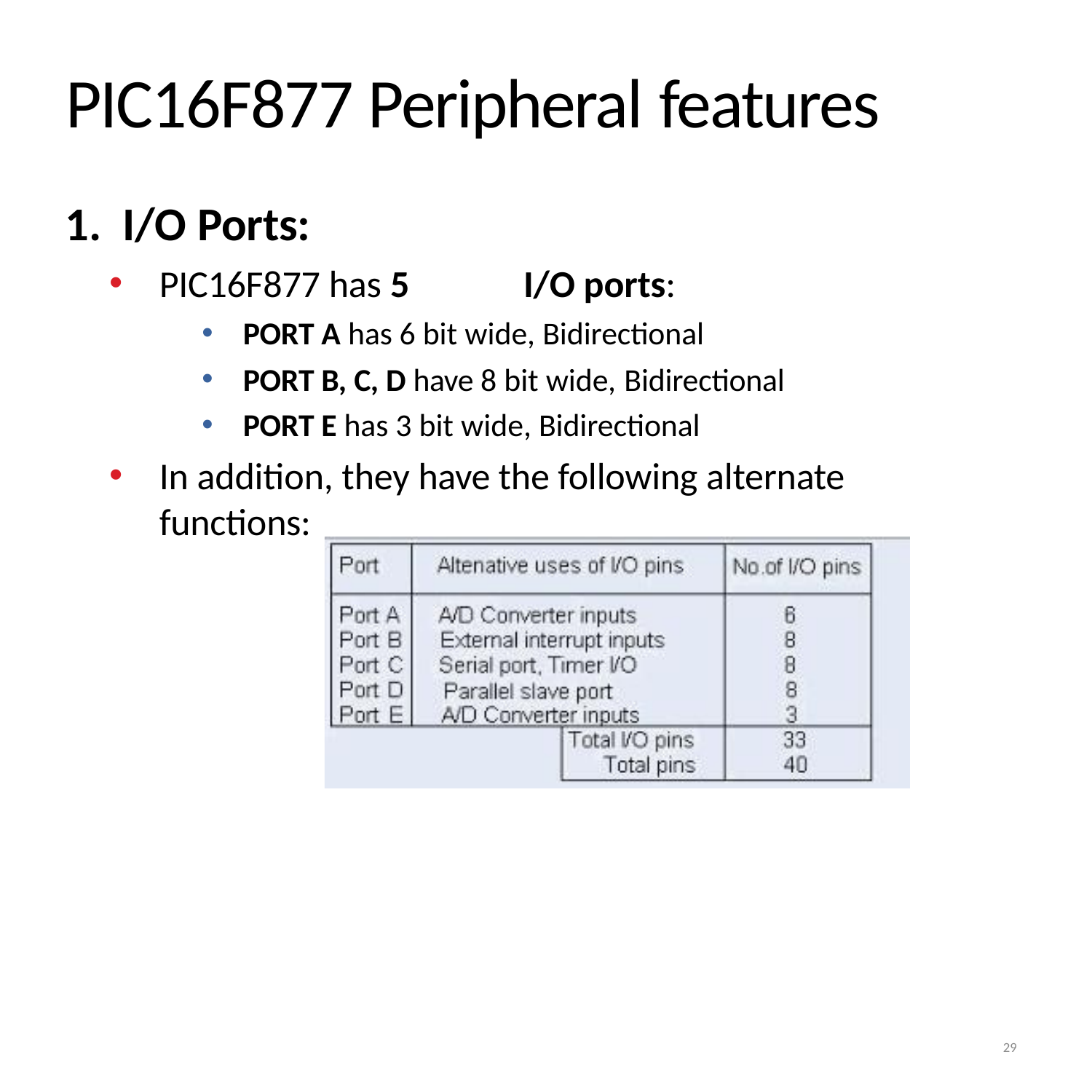

© Ahmad El-Banna
# PIC16F877 Peripheral features
I/O Ports:
PIC16F877 has 5	I/O ports:
PORT A has 6 bit wide, Bidirectional
PORT B, C, D have 8 bit wide, Bidirectional
PORT E has 3 bit wide, Bidirectional
In addition, they have the following alternate  functions:
RTES, Lec#3 , Spring 2015

29